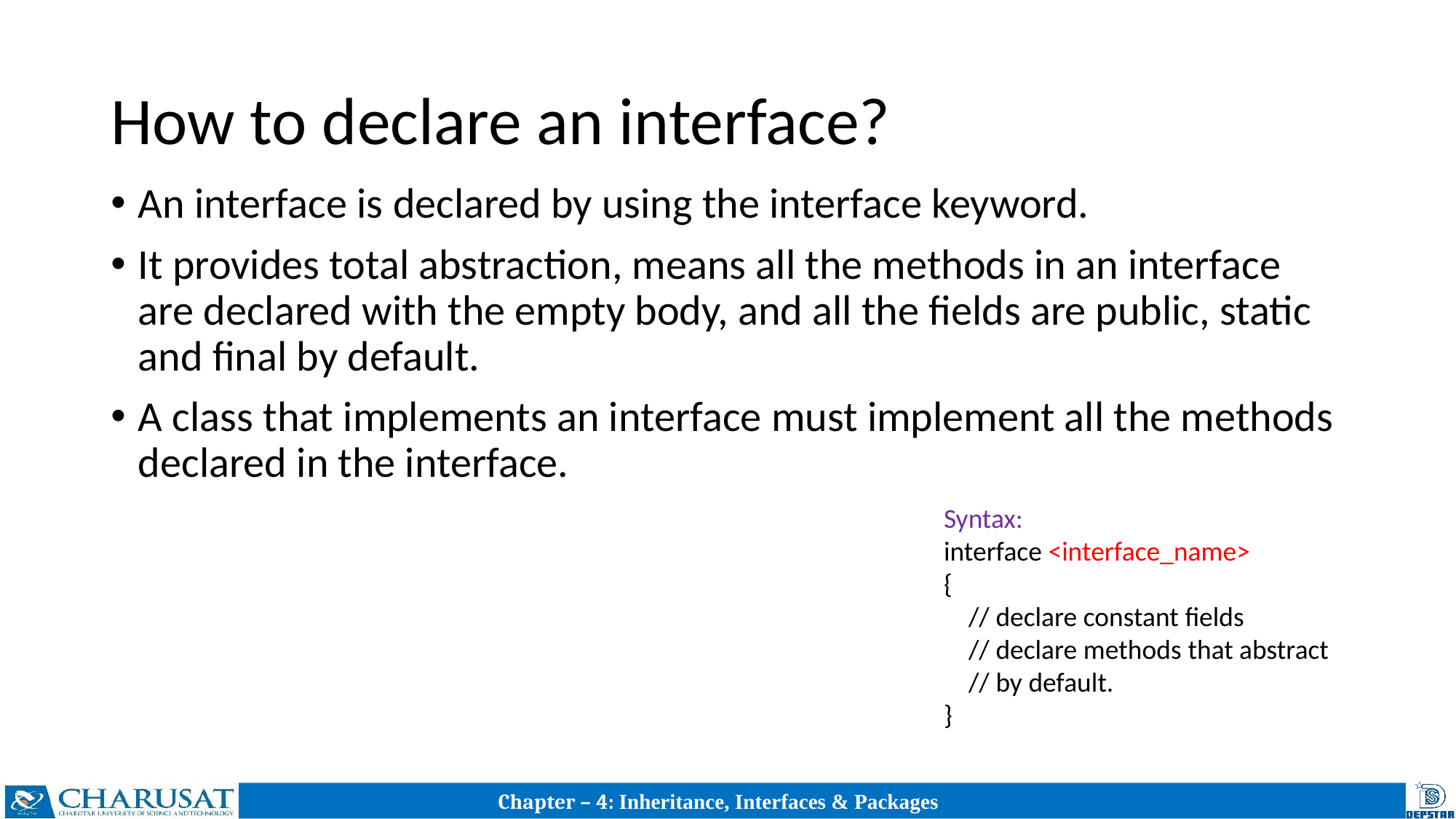

# How to declare an interface?
An interface is declared by using the interface keyword.
It provides total abstraction, means all the methods in an interface are declared with the empty body, and all the fields are public, static and final by default.
A class that implements an interface must implement all the methods declared in the interface.
Syntax:
interface <interface_name>
{
    // declare constant fields
    // declare methods that abstract
    // by default.
}